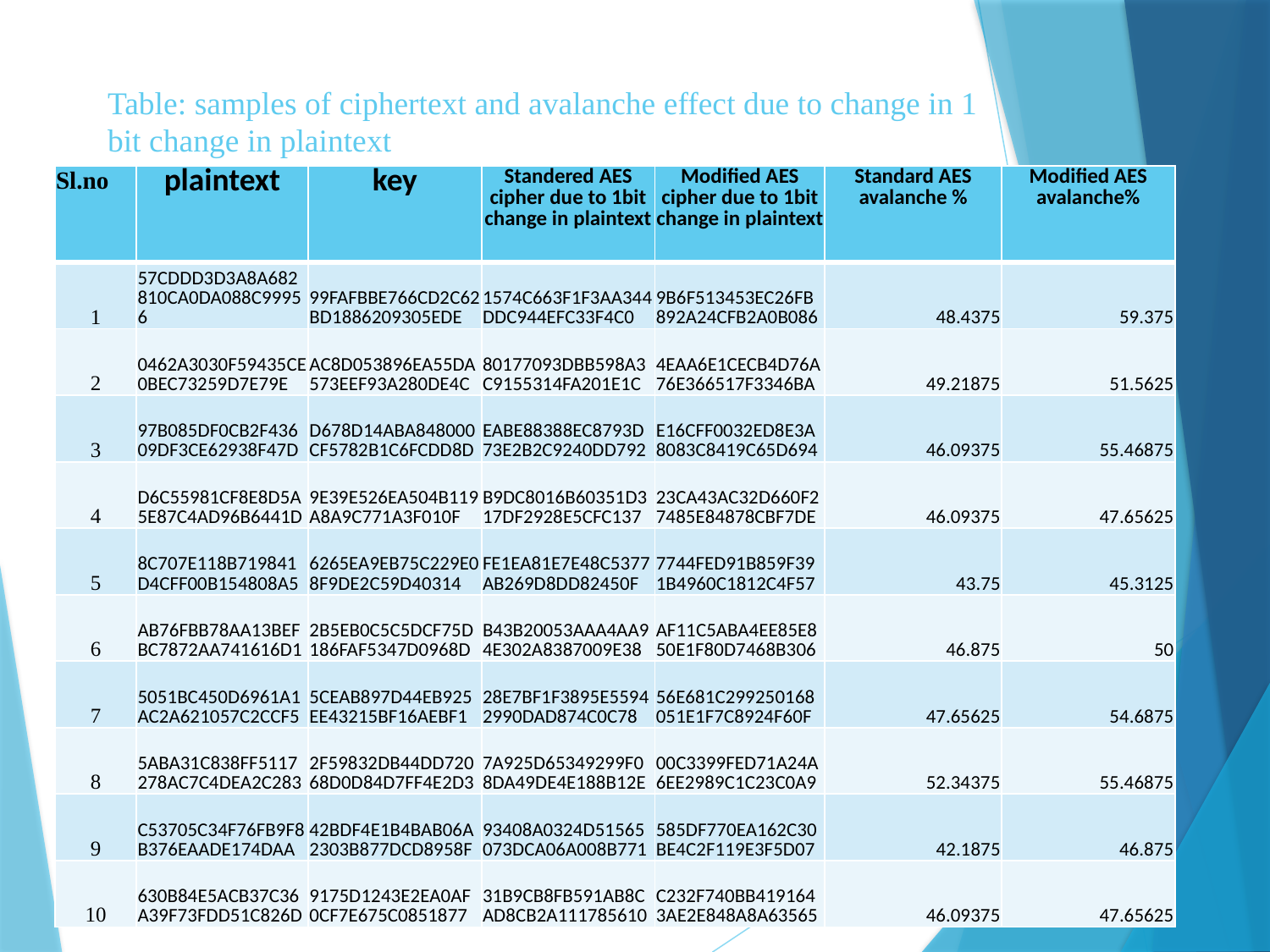

# Table: samples of ciphertext and avalanche effect due to change in 1 bit change in plaintext
| Sl.no | plaintext | key | Standered AES cipher due to 1bit change in plaintext | Modified AES cipher due to 1bit change in plaintext | Standard AES avalanche % | Modified AES avalanche% |
| --- | --- | --- | --- | --- | --- | --- |
| 1 | 57CDDD3D3A8A682810CA0DA088C99956 | 99FAFBBE766CD2C62BD1886209305EDE | 1574C663F1F3AA344DDC944EFC33F4C0 | 9B6F513453EC26FB892A24CFB2A0B086 | 48.4375 | 59.375 |
| 2 | 0462A3030F59435CE0BEC73259D7E79E | AC8D053896EA55DA573EEF93A280DE4C | 80177093DBB598A3C9155314FA201E1C | 4EAA6E1CECB4D76A76E366517F3346BA | 49.21875 | 51.5625 |
| 3 | 97B085DF0CB2F43609DF3CE62938F47D | D678D14ABA848000CF5782B1C6FCDD8D | EABE88388EC8793D73E2B2C9240DD792 | E16CFF0032ED8E3A8083C8419C65D694 | 46.09375 | 55.46875 |
| 4 | D6C55981CF8E8D5A5E87C4AD96B6441D | 9E39E526EA504B119A8A9C771A3F010F | B9DC8016B60351D317DF2928E5CFC137 | 23CA43AC32D660F27485E84878CBF7DE | 46.09375 | 47.65625 |
| 5 | 8C707E118B719841D4CFF00B154808A5 | 6265EA9EB75C229E08F9DE2C59D40314 | FE1EA81E7E48C5377AB269D8DD82450F | 7744FED91B859F391B4960C1812C4F57 | 43.75 | 45.3125 |
| 6 | AB76FBB78AA13BEFBC7872AA741616D1 | 2B5EB0C5C5DCF75D186FAF5347D0968D | B43B20053AAA4AA94E302A8387009E38 | AF11C5ABA4EE85E850E1F80D7468B306 | 46.875 | 50 |
| 7 | 5051BC450D6961A1AC2A621057C2CCF5 | 5CEAB897D44EB925EE43215BF16AEBF1 | 28E7BF1F3895E55942990DAD874C0C78 | 56E681C299250168051E1F7C8924F60F | 47.65625 | 54.6875 |
| 8 | 5ABA31C838FF5117278AC7C4DEA2C283 | 2F59832DB44DD72068D0D84D7FF4E2D3 | 7A925D65349299F08DA49DE4E188B12E | 00C3399FED71A24A6EE2989C1C23C0A9 | 52.34375 | 55.46875 |
| 9 | C53705C34F76FB9F8B376EAADE174DAA | 42BDF4E1B4BAB06A2303B877DCD8958F | 93408A0324D51565073DCA06A008B771 | 585DF770EA162C30BE4C2F119E3F5D07 | 42.1875 | 46.875 |
| 10 | 630B84E5ACB37C36A39F73FDD51C826D | 9175D1243E2EA0AF0CF7E675C0851877 | 31B9CB8FB591AB8CAD8CB2A111785610 | C232F740BB4191643AE2E848A8A63565 | 46.09375 | 47.65625 |